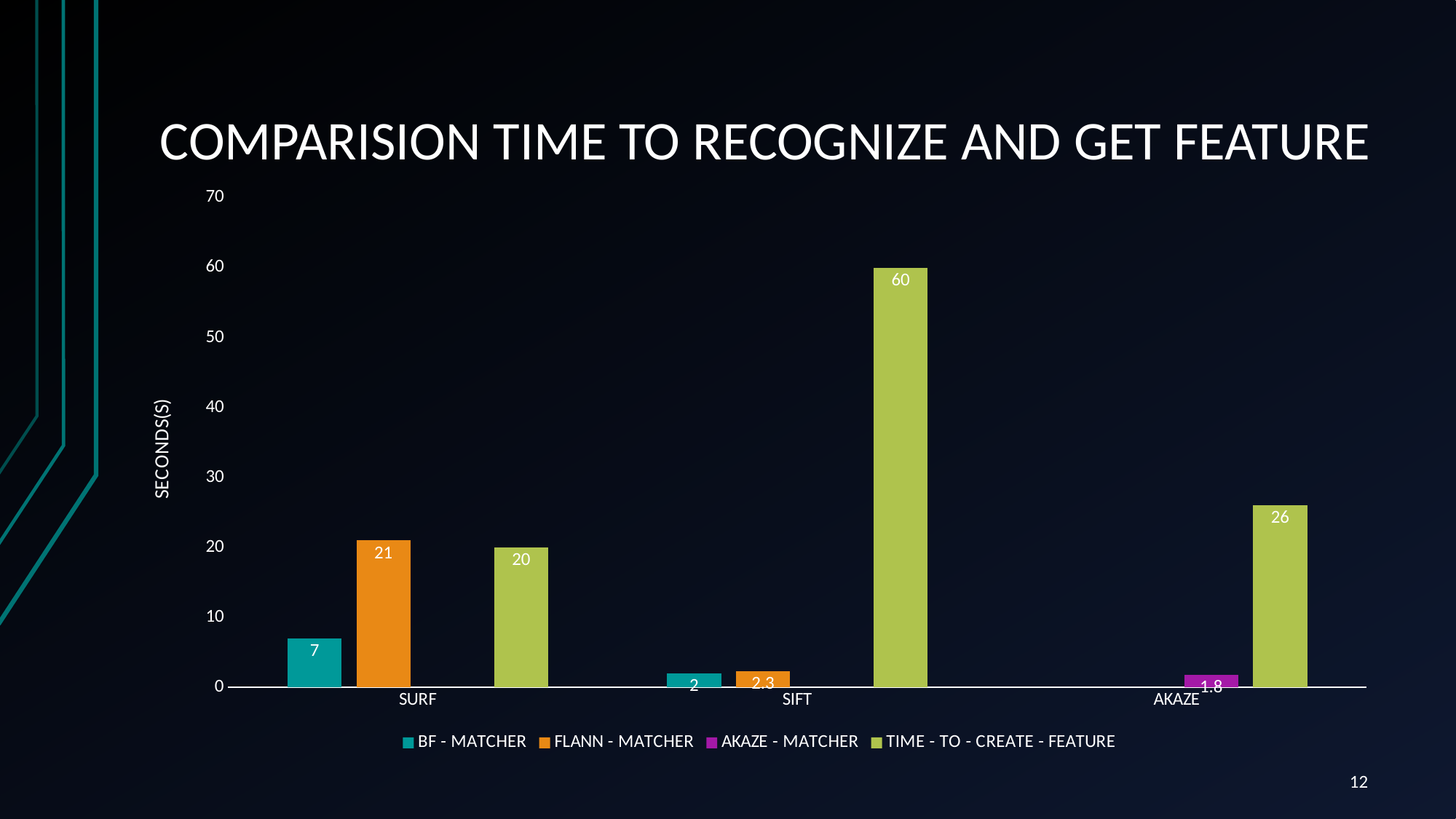

# COMPARISION TIME TO RECOGNIZE AND GET FEATURE

### Chart

| Category | BF - MATCHER | FLANN - MATCHER | AKAZE - MATCHER | TIME - TO - CREATE - FEATURE |
|---|---|---|---|---|
| SURF | 7.0 | 21.0 | None | 20.0 |
| SIFT | 2.0 | 2.3 | None | 60.0 |
| AKAZE | None | None | 1.8 | 26.0 |
12